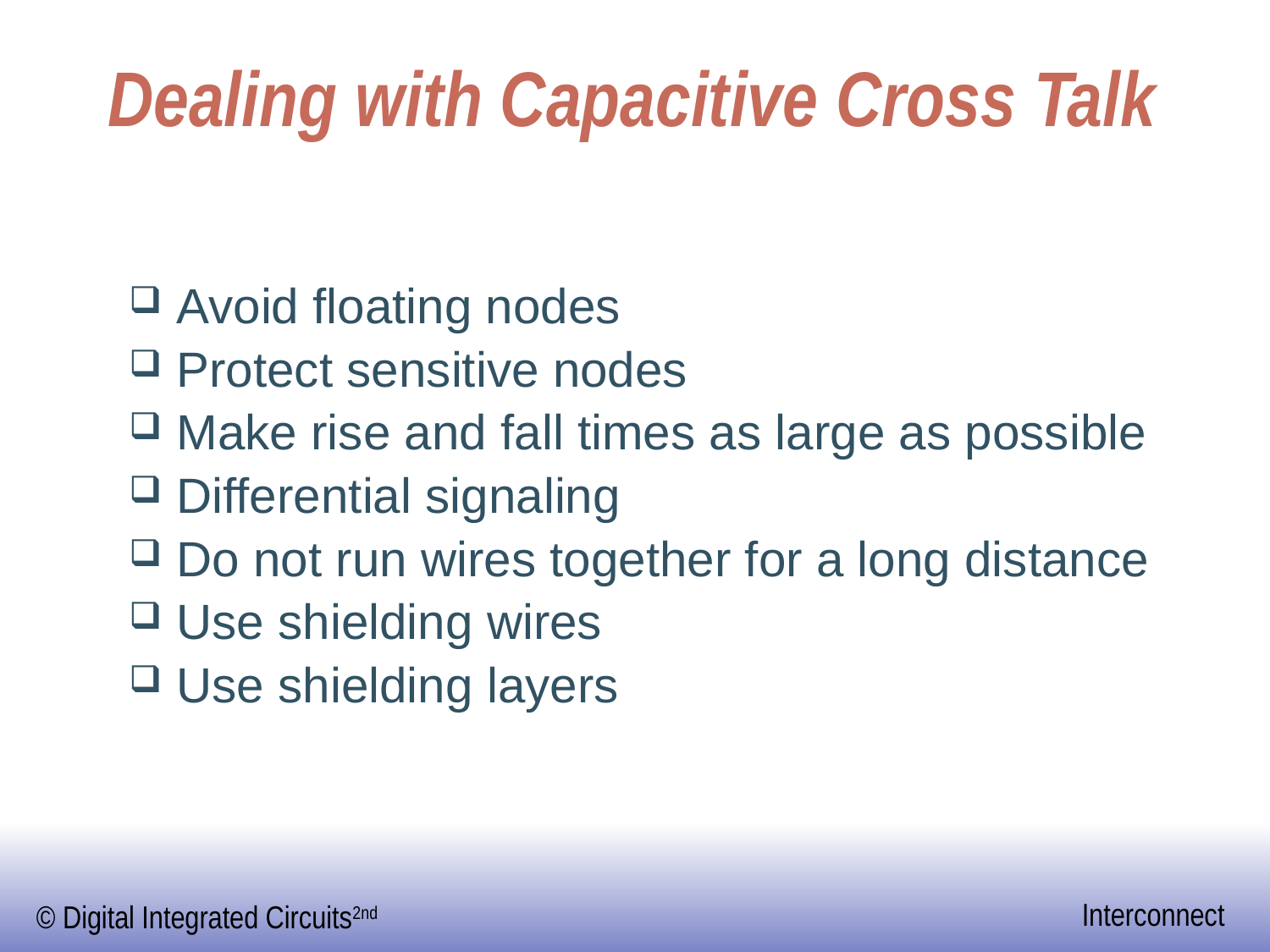

# Dealing with Capacitive Cross Talk
Avoid floating nodes
Protect sensitive nodes
Make rise and fall times as large as possible
Differential signaling
Do not run wires together for a long distance
Use shielding wires
Use shielding layers